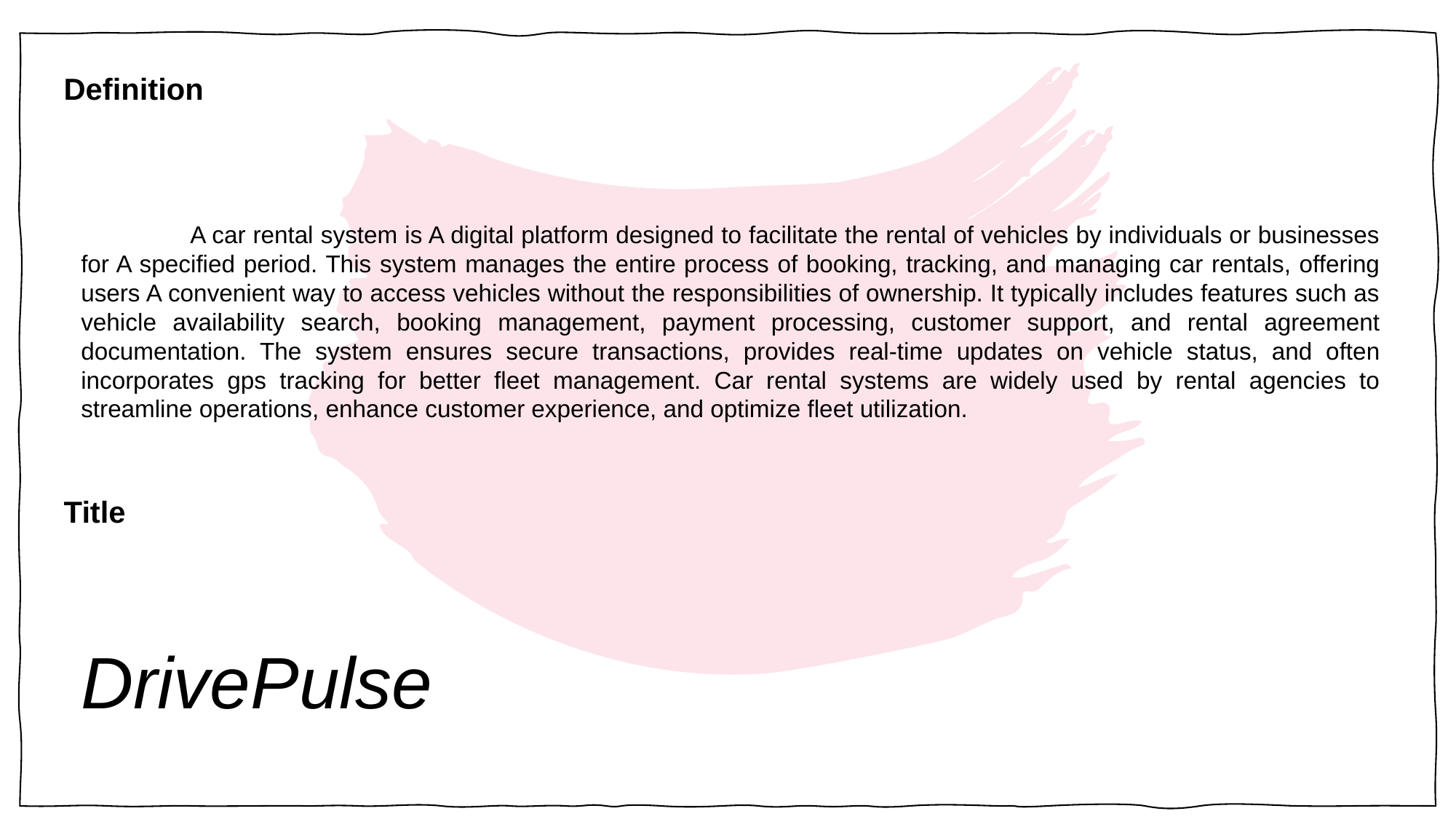

Definition
	A car rental system is A digital platform designed to facilitate the rental of vehicles by individuals or businesses for A specified period. This system manages the entire process of booking, tracking, and managing car rentals, offering users A convenient way to access vehicles without the responsibilities of ownership. It typically includes features such as vehicle availability search, booking management, payment processing, customer support, and rental agreement documentation. The system ensures secure transactions, provides real-time updates on vehicle status, and often incorporates gps tracking for better fleet management. Car rental systems are widely used by rental agencies to streamline operations, enhance customer experience, and optimize fleet utilization.
Title
# DrivePulse